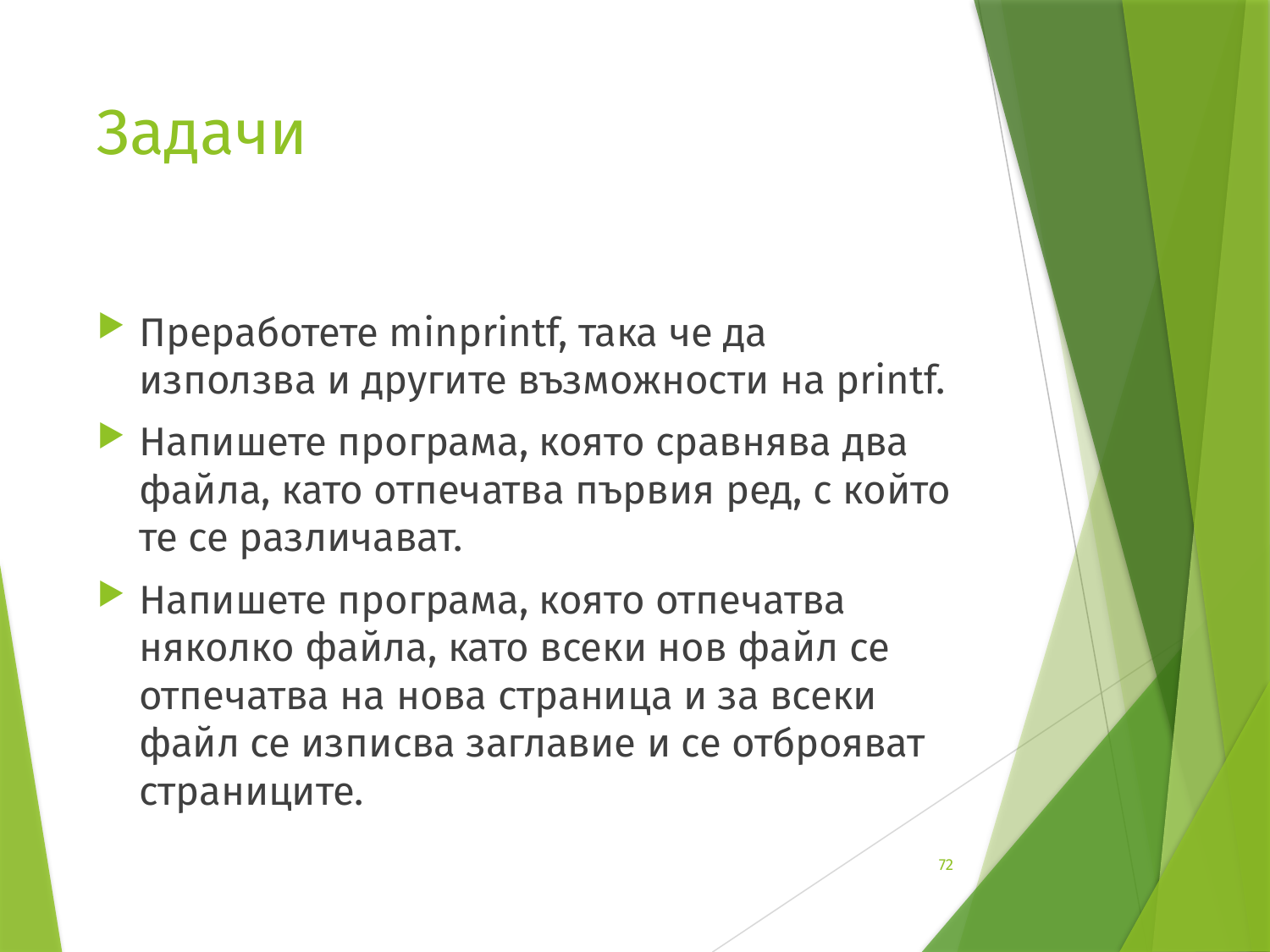

# Задачи
Преработете minprintf, така че да използва и другите възможности на printf.
Напишете програма, която сравнява два файла, като отпечатва първия ред, с който те се различават.
Напишете програма, която отпечатва няколко файла, като всеки нов файл се отпечатва на нова страница и за всеки файл се изписва заглавие и се отброяват страниците.
72